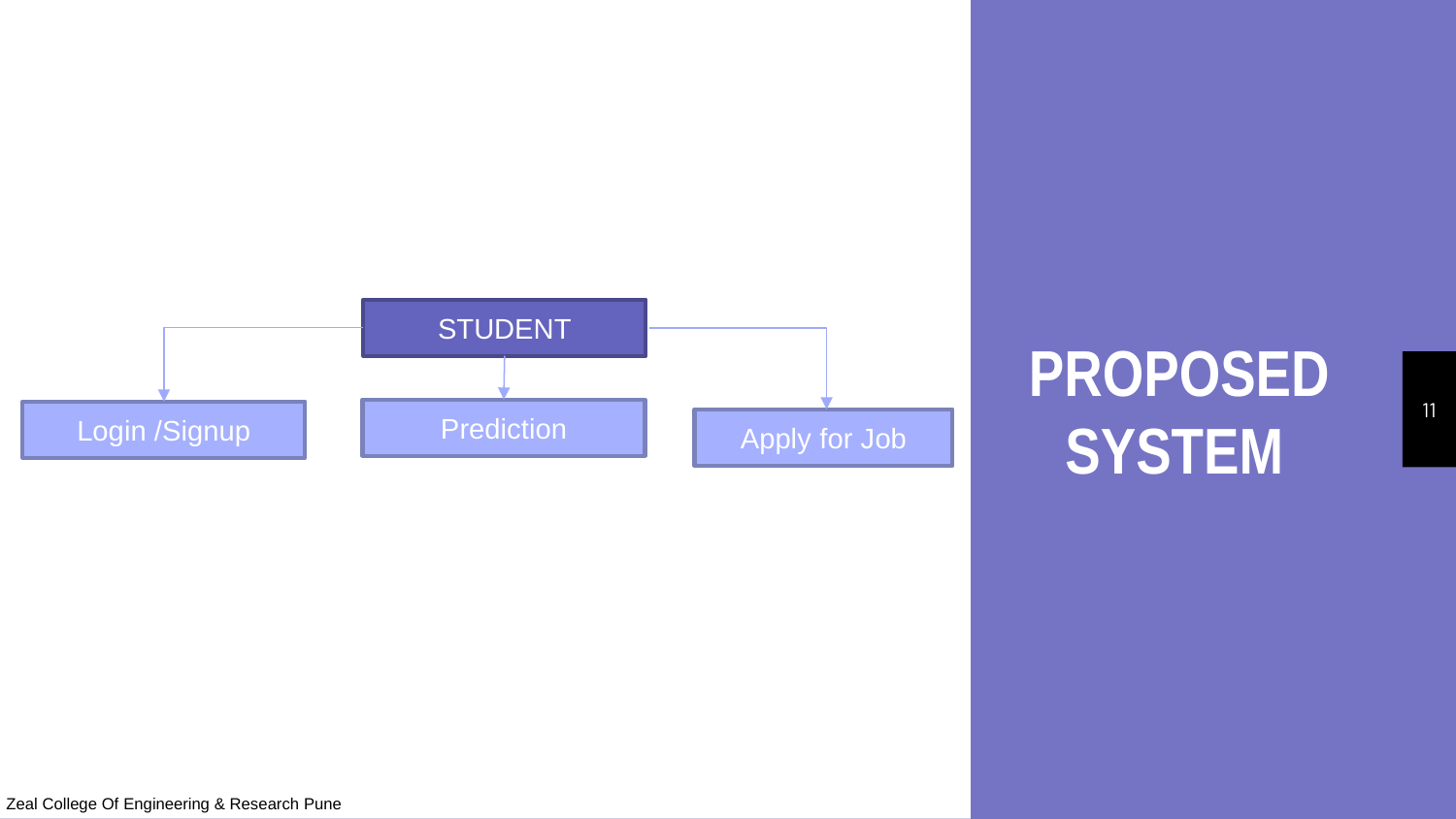

PROPOSED SYSTEM
STUDENT
11
Prediction
Login /Signup
Apply for Job
Zeal College Of Engineering & Research Pune